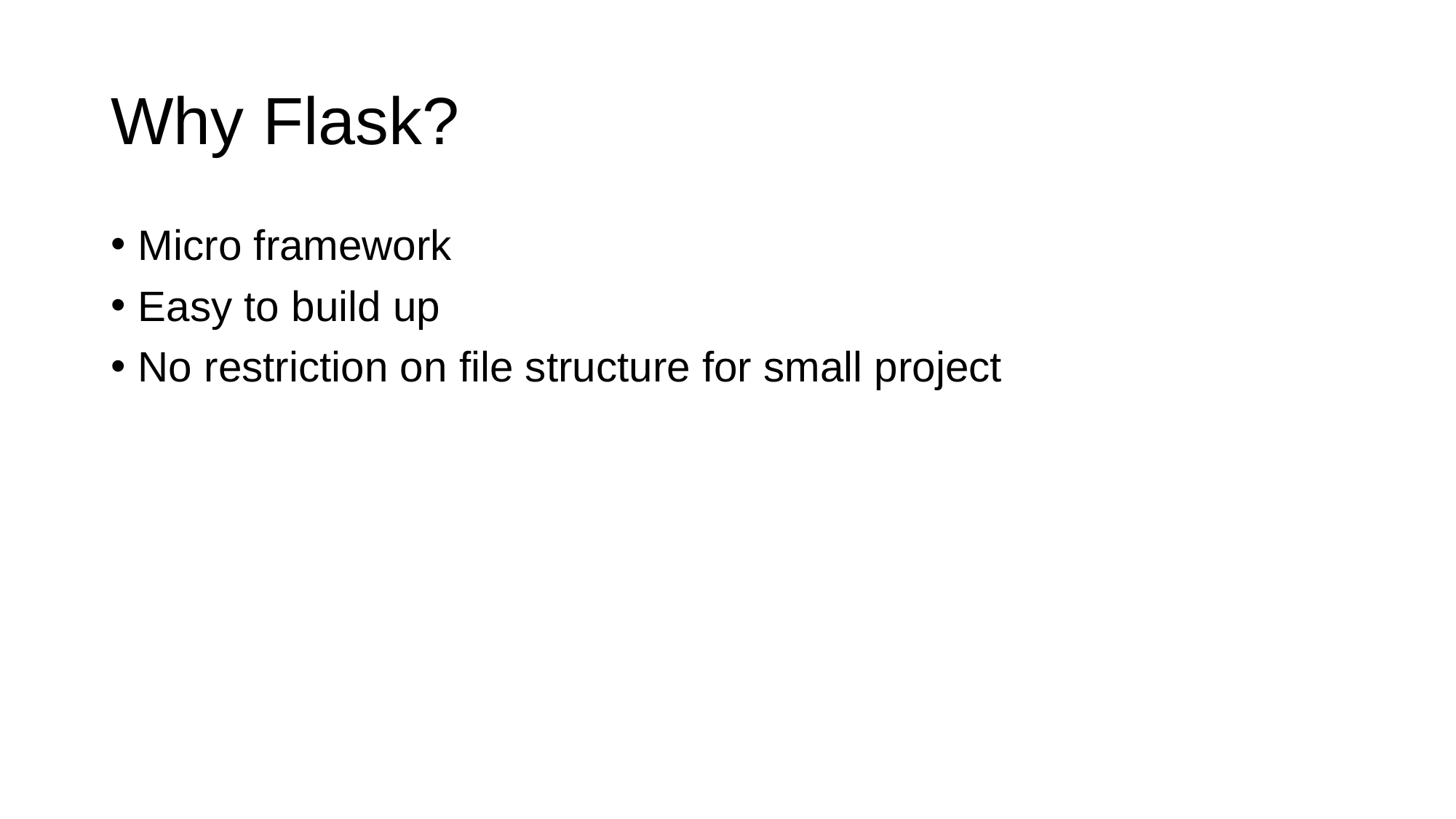

# Why Flask?
Micro framework
Easy to build up
No restriction on file structure for small project